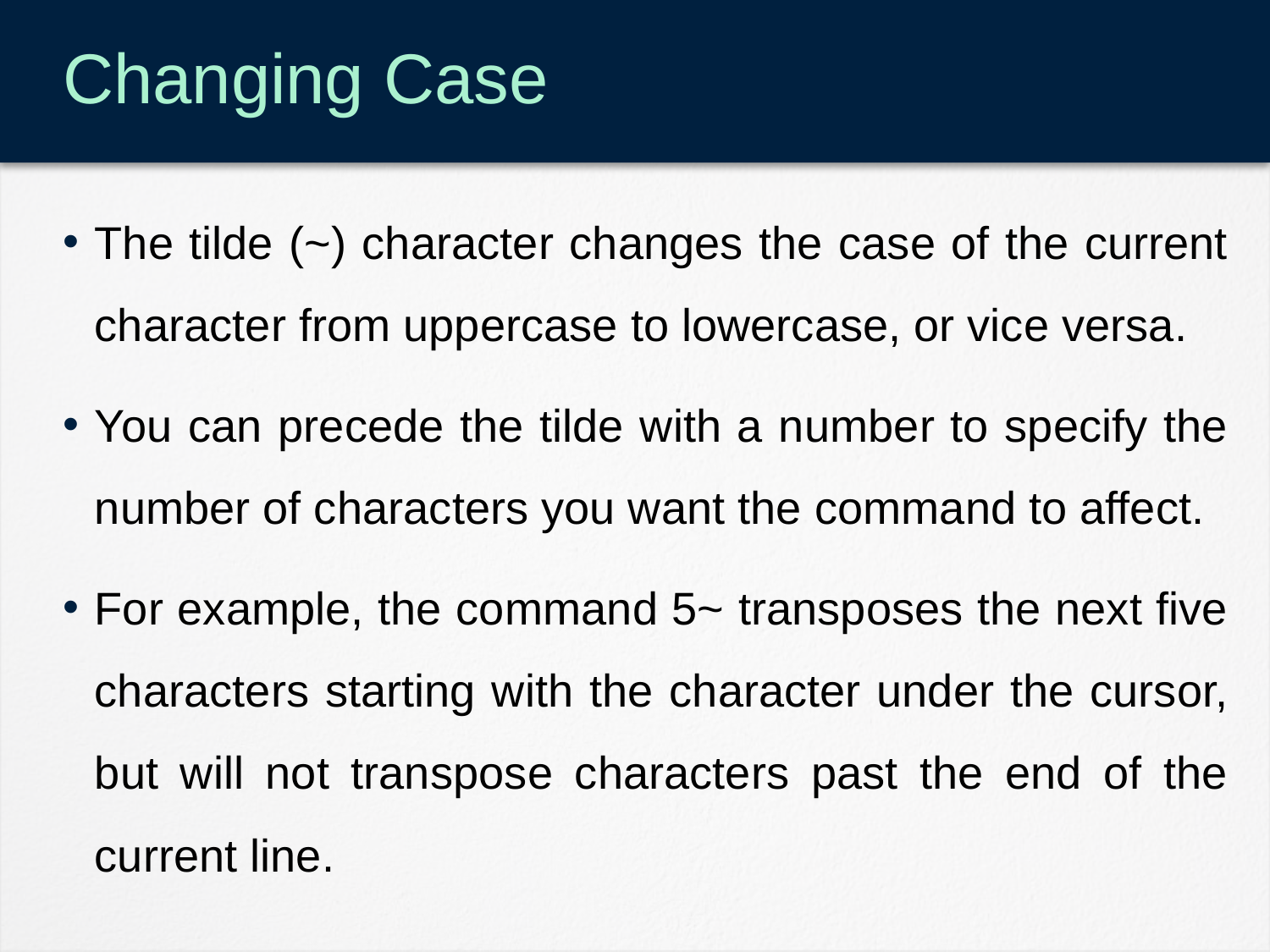

# Changing Case
The tilde (~) character changes the case of the current character from uppercase to lowercase, or vice versa.
You can precede the tilde with a number to specify the number of characters you want the command to affect.
For example, the command 5~ transposes the next five characters starting with the character under the cursor, but will not transpose characters past the end of the current line.